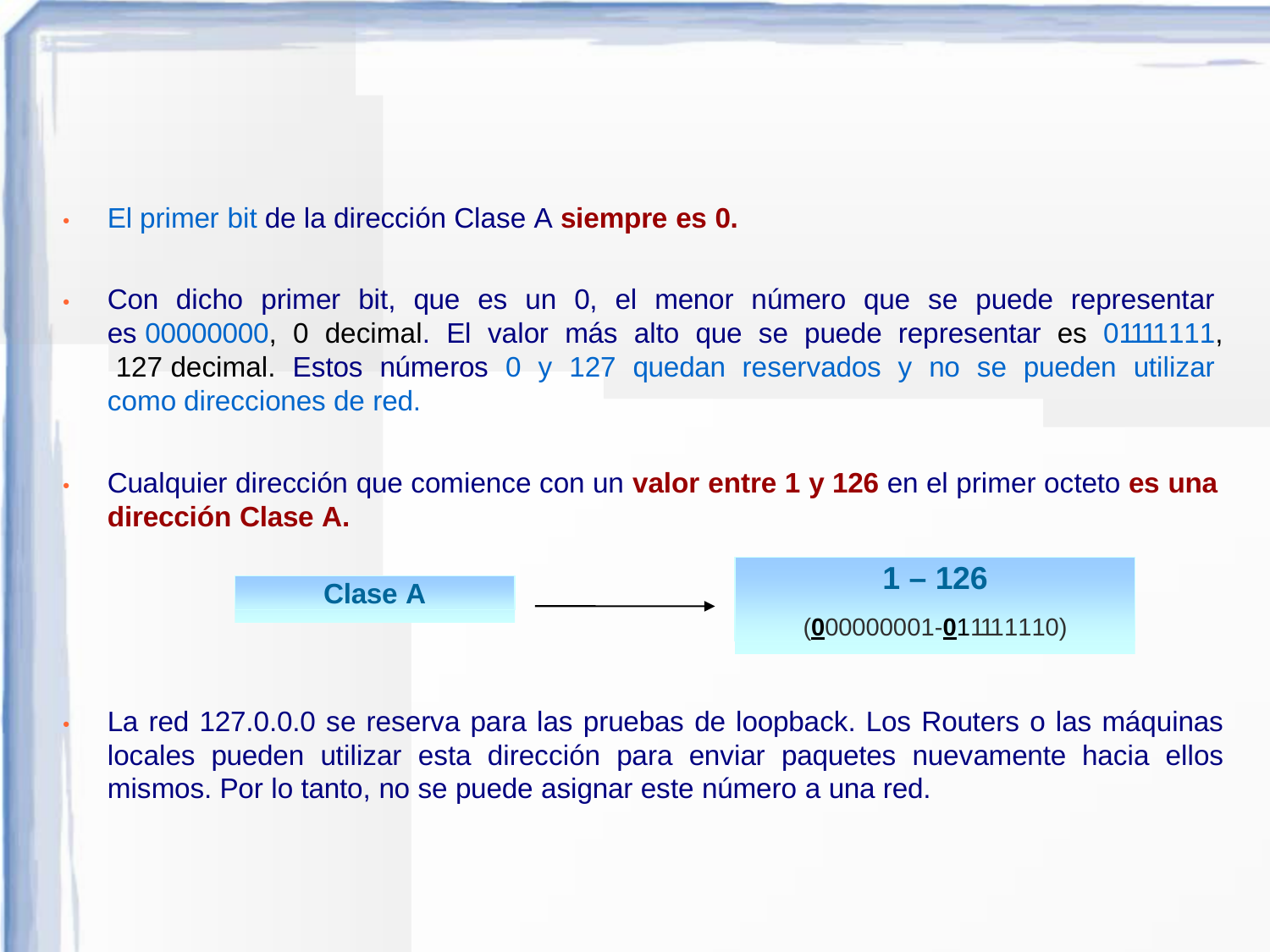

El primer bit de la dirección Clase A siempre es 0.
●
Con  dicho  primer  bit,  que  es  un  0,  el  menor  número  que  se  puede  representar  es 00000000,  0  decimal.  El  valor  más  alto  que  se  puede  representar  es  01111111,  127 decimal.  Estos  números  0  y  127  quedan  reservados  y  no  se  pueden  utilizar  como direcciones de red.
●
Cualquier dirección que comience con un valor entre 1 y 126 en el primer octeto es una dirección Clase A.
●

1 – 126
(000000001-011111110)

Clase A

La red 127.0.0.0 se reserva para las pruebas de loopback. Los Routers o las máquinas locales  pueden  utilizar  esta  dirección  para  enviar  paquetes  nuevamente  hacia  ellos mismos. Por lo tanto, no se puede asignar este número a una red.
●